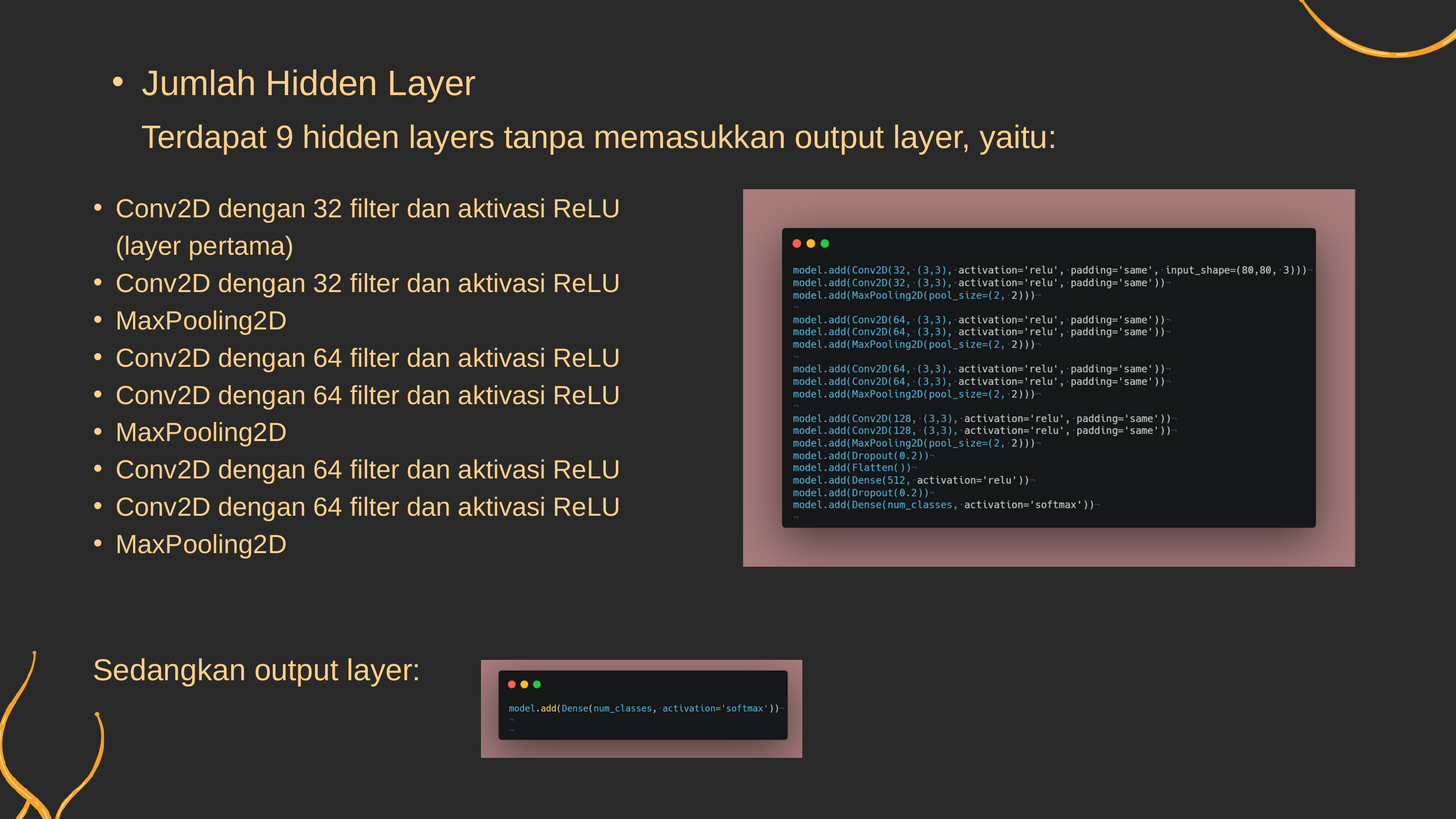

Jumlah Hidden Layer
Terdapat 9 hidden layers tanpa memasukkan output layer, yaitu:
Conv2D dengan 32 filter dan aktivasi ReLU (layer pertama)
Conv2D dengan 32 filter dan aktivasi ReLU
MaxPooling2D
Conv2D dengan 64 filter dan aktivasi ReLU
Conv2D dengan 64 filter dan aktivasi ReLU
MaxPooling2D
Conv2D dengan 64 filter dan aktivasi ReLU
Conv2D dengan 64 filter dan aktivasi ReLU
MaxPooling2D

Sedangkan output layer: